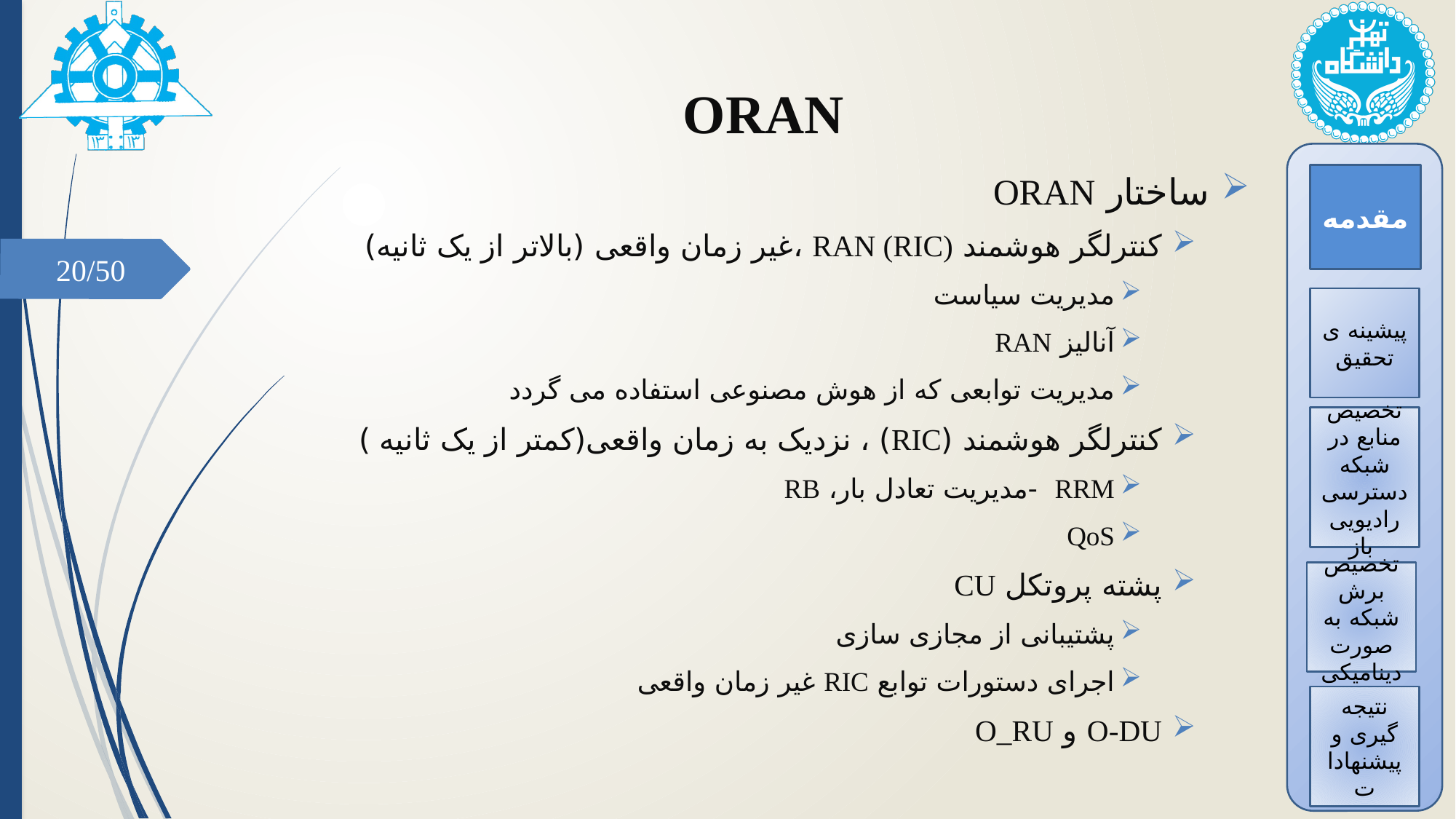

# ORAN

ساختار ORAN
کنترلگر هوشمند RAN (RIC) ،غیر زمان واقعی (بالاتر از یک ثانیه)
مدیریت سیاست
آنالیز RAN
مدیریت توابعی که از هوش مصنوعی استفاده می گردد
کنترلگر هوشمند (RIC) ، نزدیک به زمان واقعی(کمتر از یک ثانیه )
RRM  -مدیریت تعادل بار، RB
QoS
پشته پروتکل CU
پشتیبانی از مجازی سازی
اجرای دستورات توابع RIC غیر زمان واقعی
O-DU و O_RU

مقدمه
20/50
پیشینه ی تحقیق
تخصیص منابع در شبکه دسترسی رادیویی باز
تخصیص برش شبکه به صورت دینامیکی
نتیجه گیری و پیشنهادات